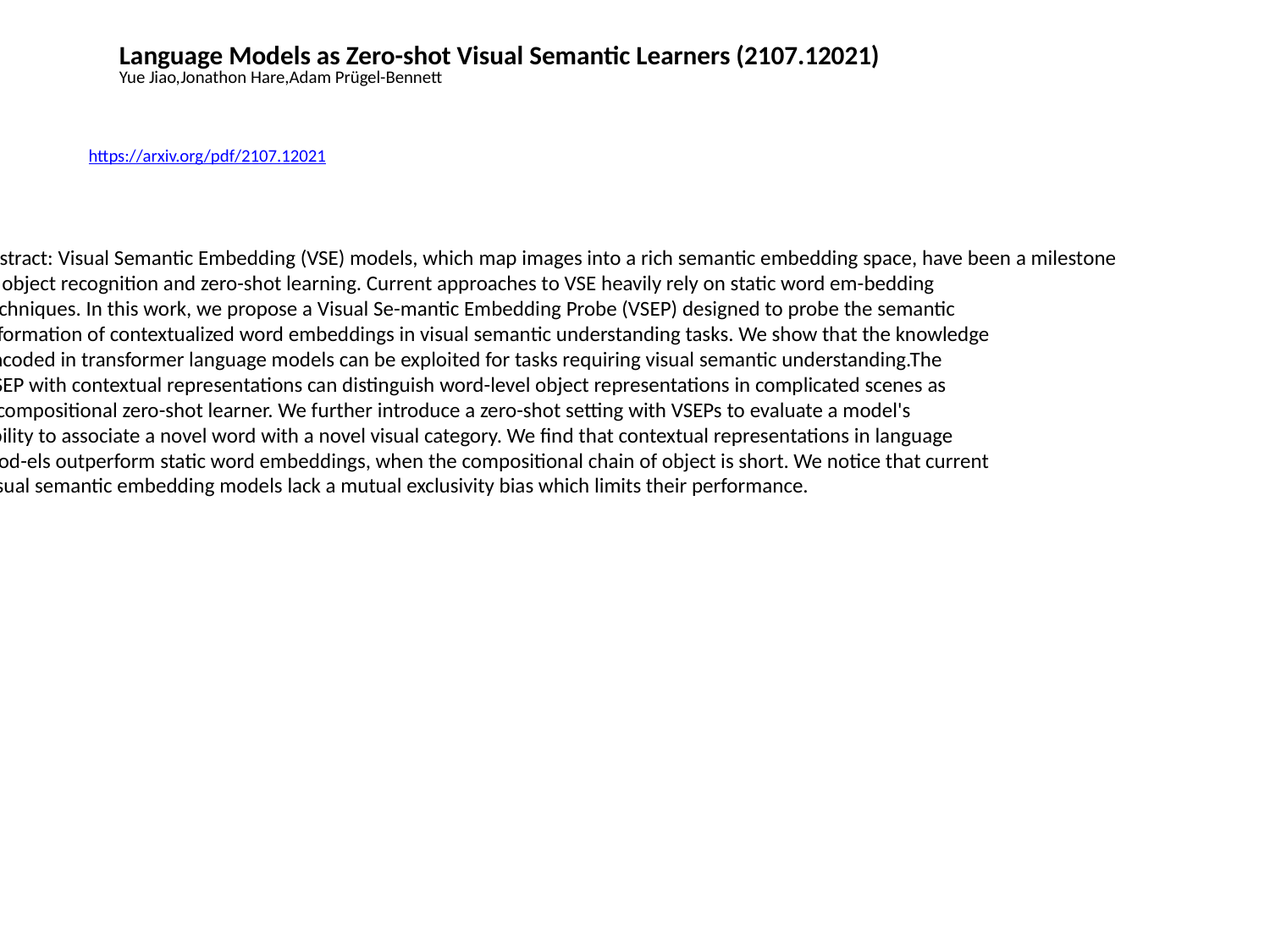

Language Models as Zero-shot Visual Semantic Learners (2107.12021)
Yue Jiao,Jonathon Hare,Adam Prügel-Bennett

https://arxiv.org/pdf/2107.12021

Abstract: Visual Semantic Embedding (VSE) models, which map images into a rich semantic embedding space, have been a milestone
 in object recognition and zero-shot learning. Current approaches to VSE heavily rely on static word em-bedding
 techniques. In this work, we propose a Visual Se-mantic Embedding Probe (VSEP) designed to probe the semantic
 information of contextualized word embeddings in visual semantic understanding tasks. We show that the knowledge
 encoded in transformer language models can be exploited for tasks requiring visual semantic understanding.The
 VSEP with contextual representations can distinguish word-level object representations in complicated scenes as
 a compositional zero-shot learner. We further introduce a zero-shot setting with VSEPs to evaluate a model's
 ability to associate a novel word with a novel visual category. We find that contextual representations in language
 mod-els outperform static word embeddings, when the compositional chain of object is short. We notice that current
 visual semantic embedding models lack a mutual exclusivity bias which limits their performance.